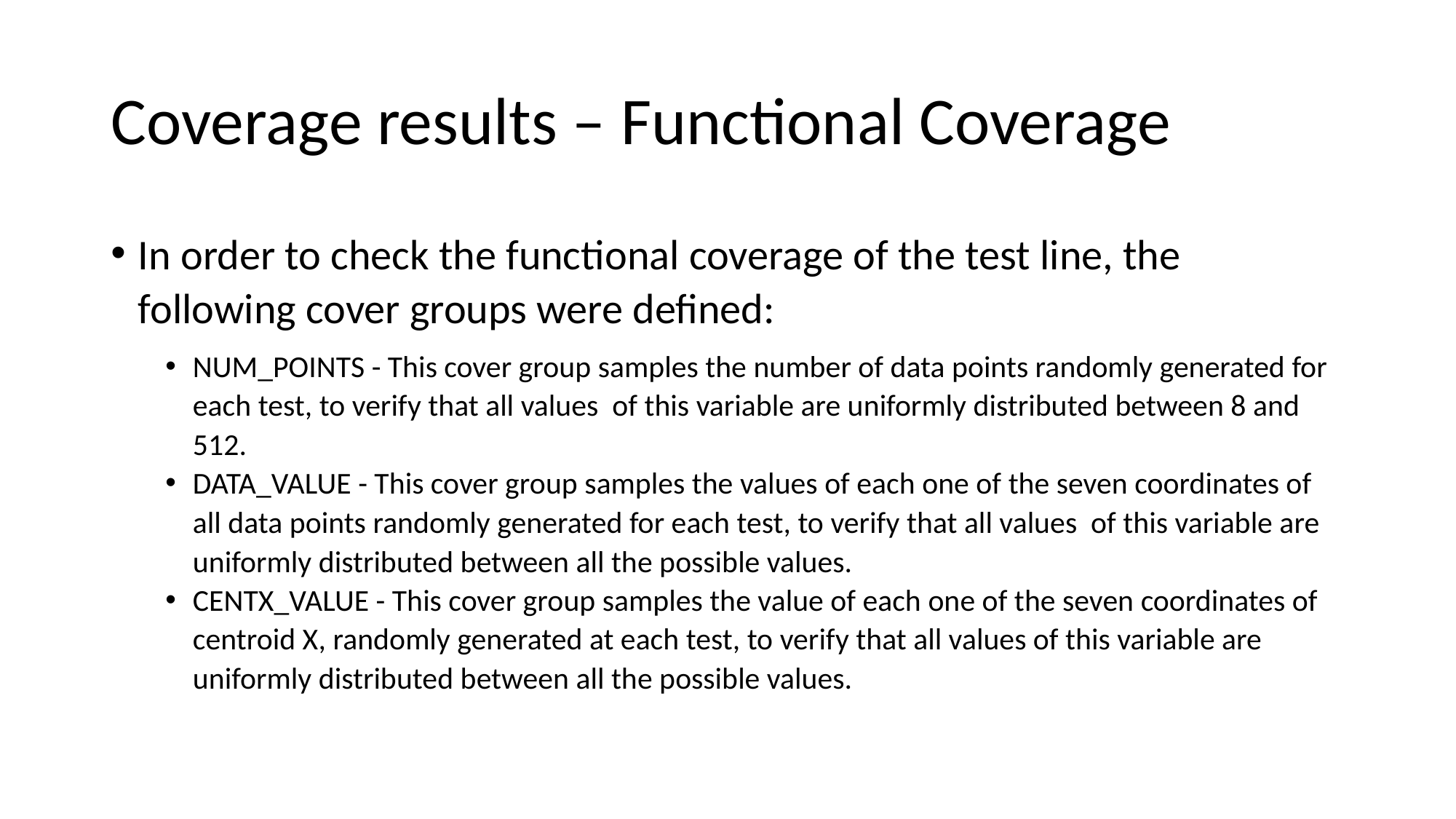

# Coverage results – Functional Coverage
In order to check the functional coverage of the test line, the following cover groups were defined:
NUM_POINTS - This cover group samples the number of data points randomly generated for each test, to verify that all values  of this variable are uniformly distributed between 8 and 512.
DATA_VALUE - This cover group samples the values of each one of the seven coordinates of all data points randomly generated for each test, to verify that all values  of this variable are uniformly distributed between all the possible values.
CENTX_VALUE - This cover group samples the value of each one of the seven coordinates of centroid X, randomly generated at each test, to verify that all values of this variable are uniformly distributed between all the possible values.